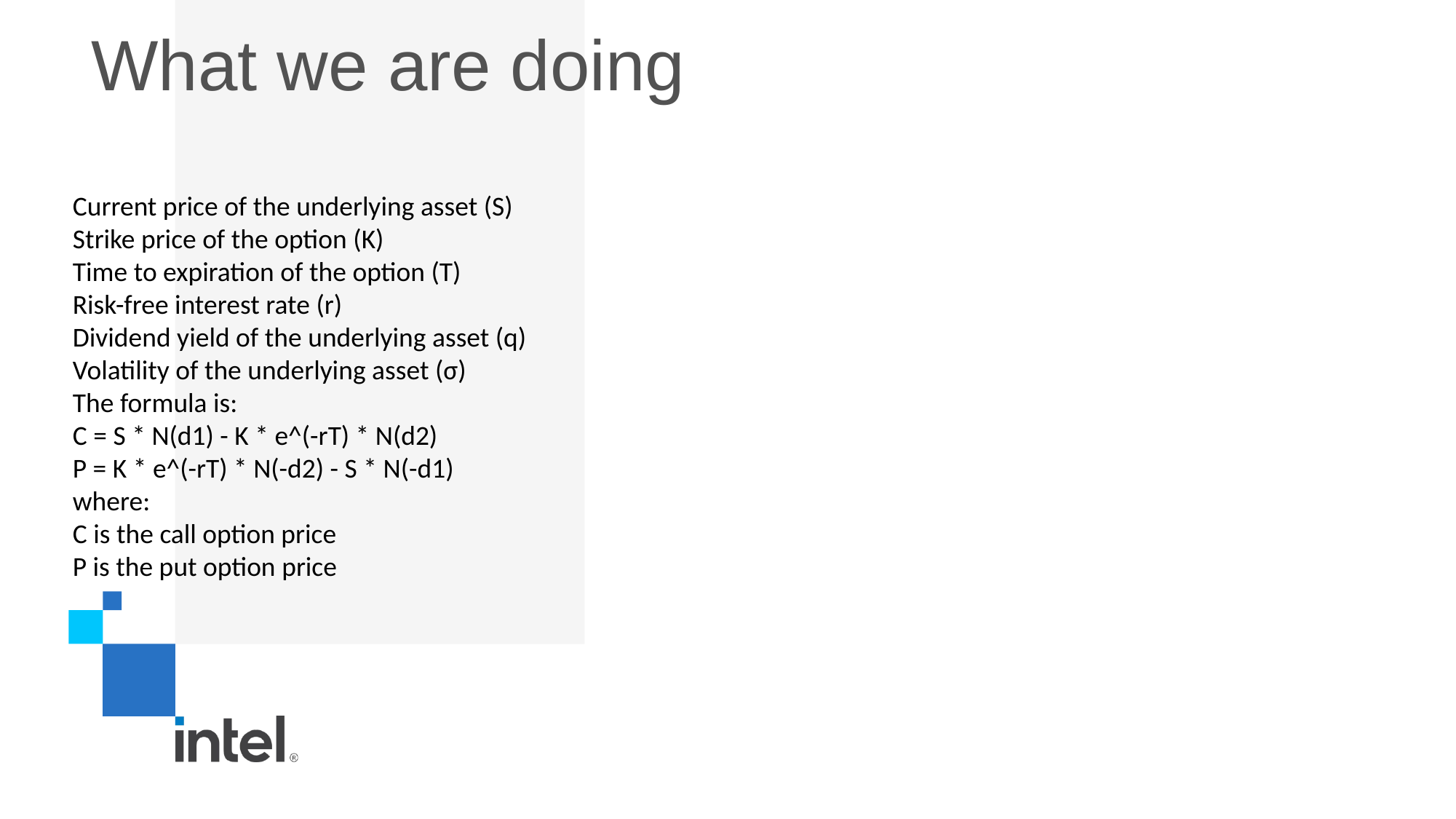

What we are doing
Current price of the underlying asset (S)
Strike price of the option (K)
Time to expiration of the option (T)
Risk-free interest rate (r)
Dividend yield of the underlying asset (q)
Volatility of the underlying asset (σ)
The formula is:
C = S * N(d1) - K * e^(-rT) * N(d2)
P = K * e^(-rT) * N(-d2) - S * N(-d1)
where:
C is the call option price
P is the put option price